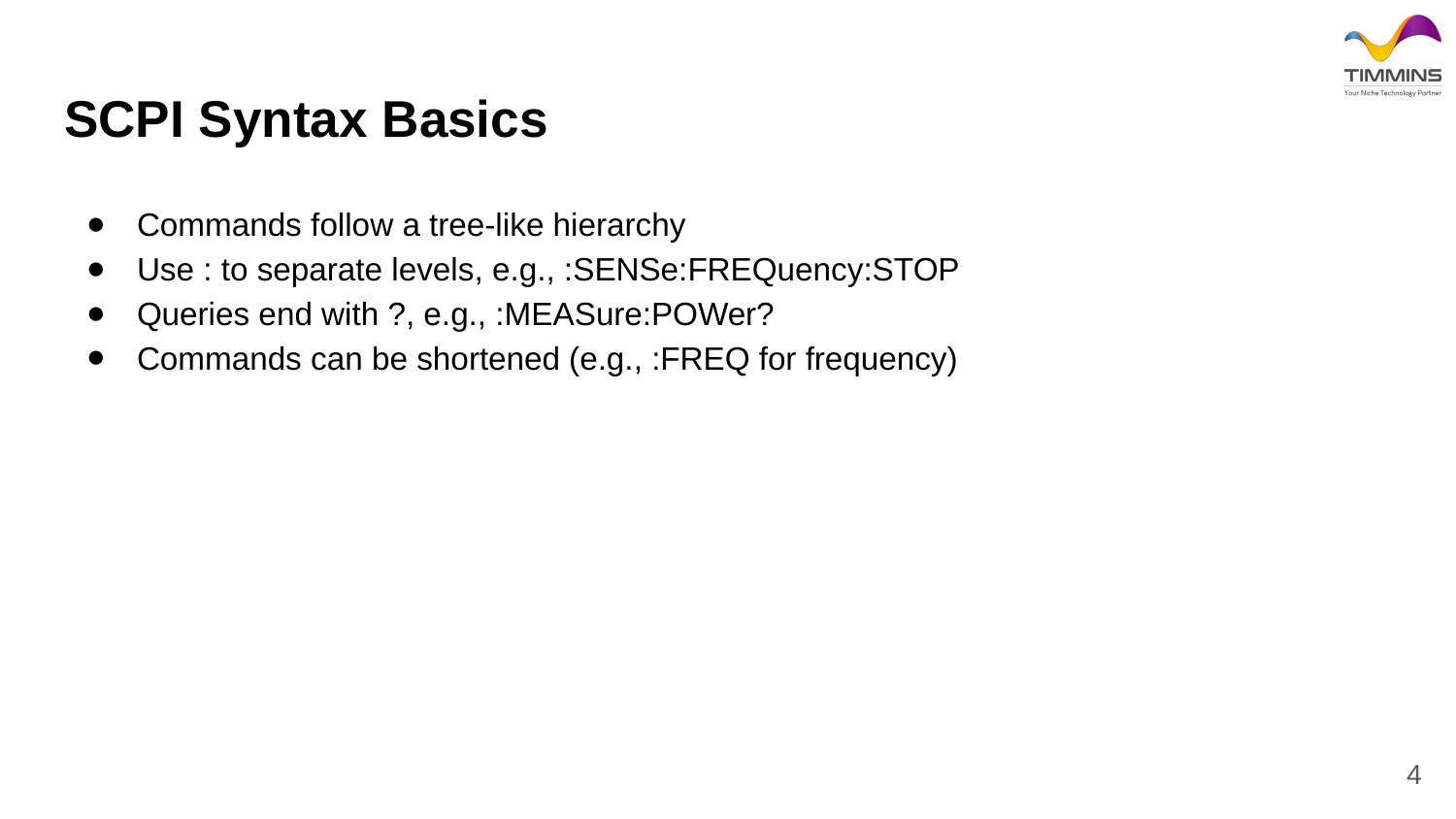

# SCPI Syntax Basics
Commands follow a tree-like hierarchy
Use : to separate levels, e.g., :SENSe:FREQuency:STOP
Queries end with ?, e.g., :MEASure:POWer?
Commands can be shortened (e.g., :FREQ for frequency)
4